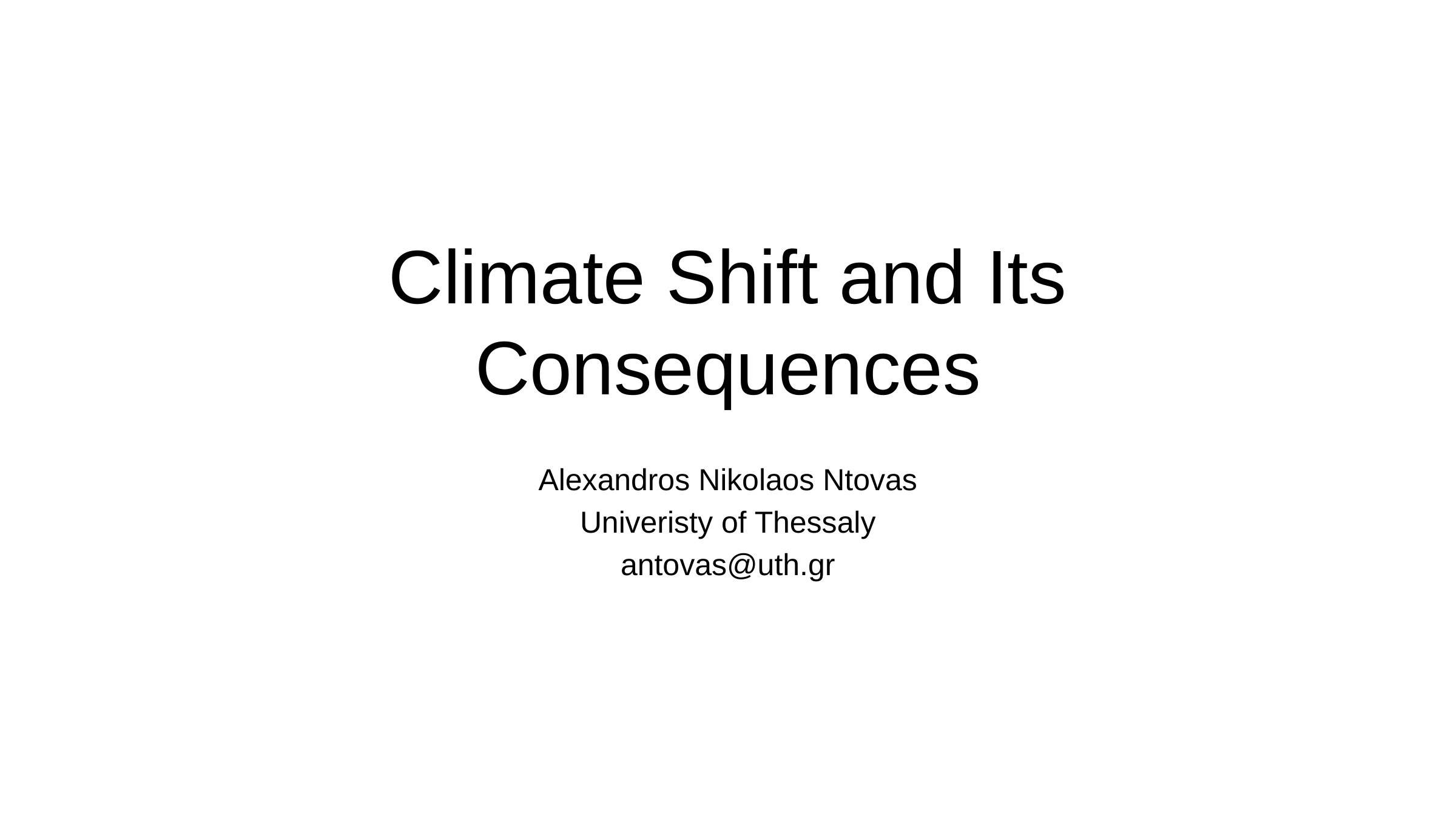

# Climate Shift and Its Consequences
Alexandros Nikolaos Ntovas
Univeristy of Thessaly
antovas@uth.gr